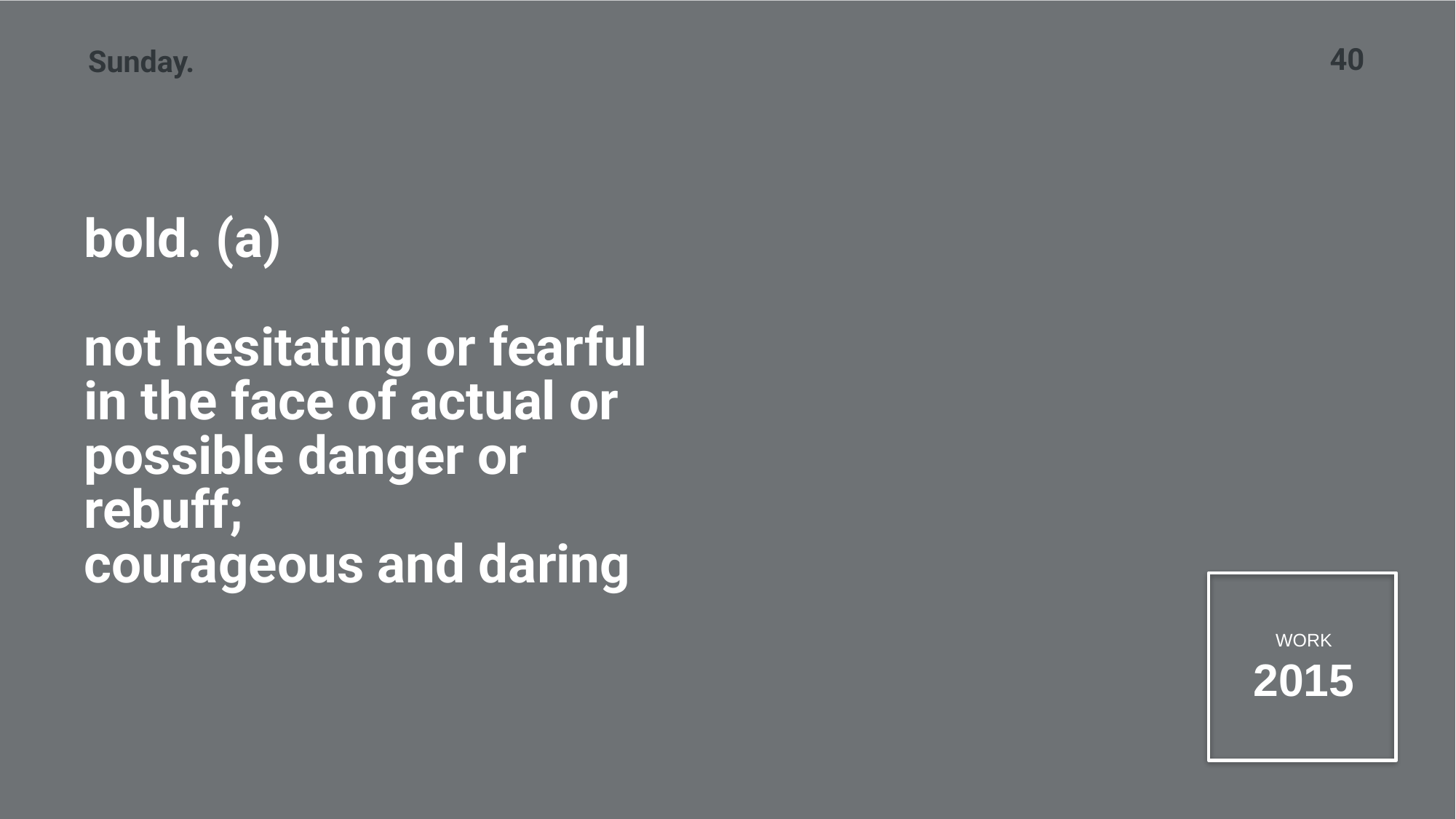

# bold. (a) not hesitating or fearful  in the face of actual or  possible danger or rebuff; courageous and daring

WORK
2015